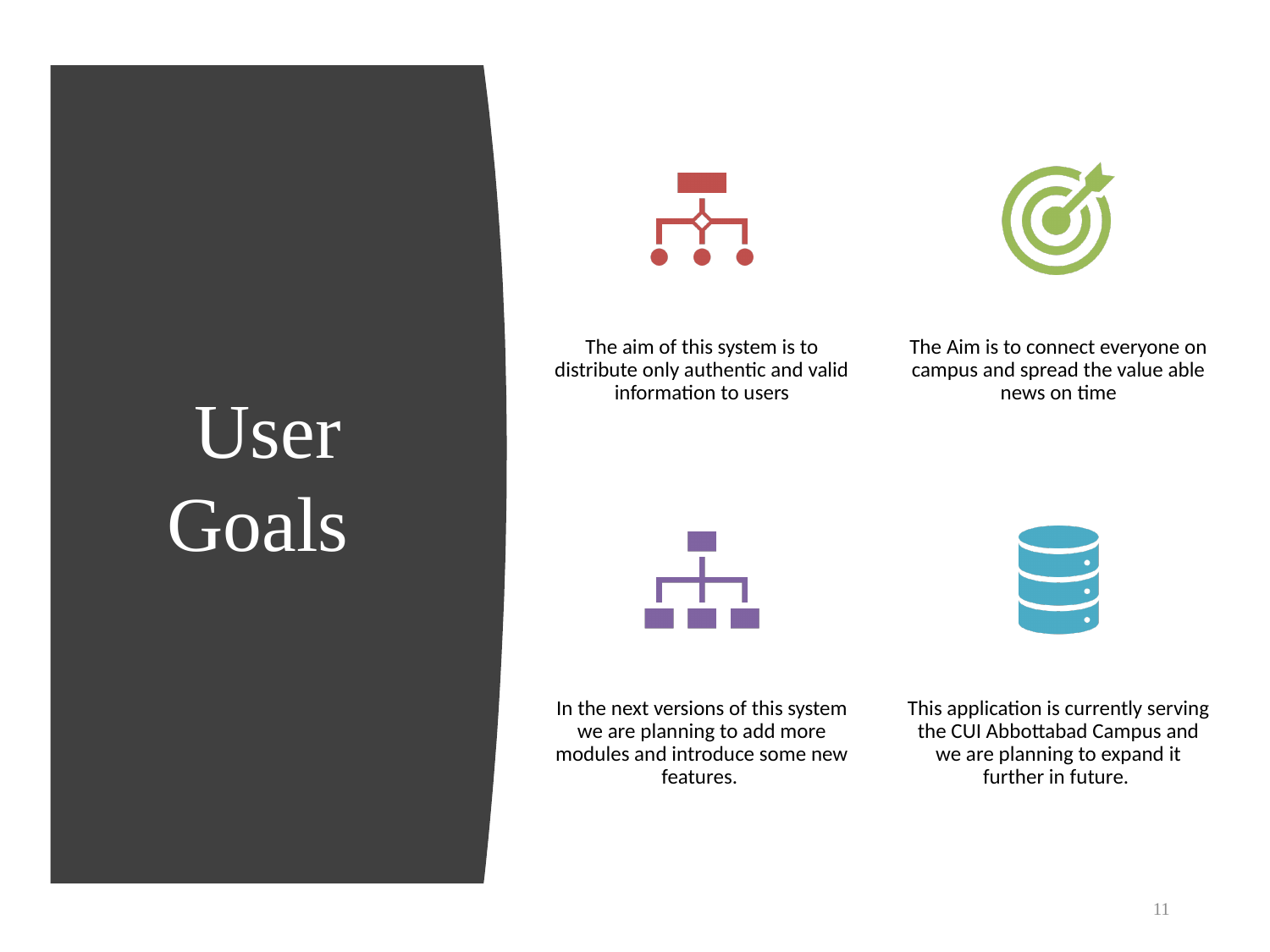

The aim of this system is to distribute only authentic and valid information to users
The Aim is to connect everyone on campus and spread the value able news on time
In the next versions of this system we are planning to add more modules and introduce some new features.
This application is currently serving the CUI Abbottabad Campus and we are planning to expand it further in future.

# User Goals
11